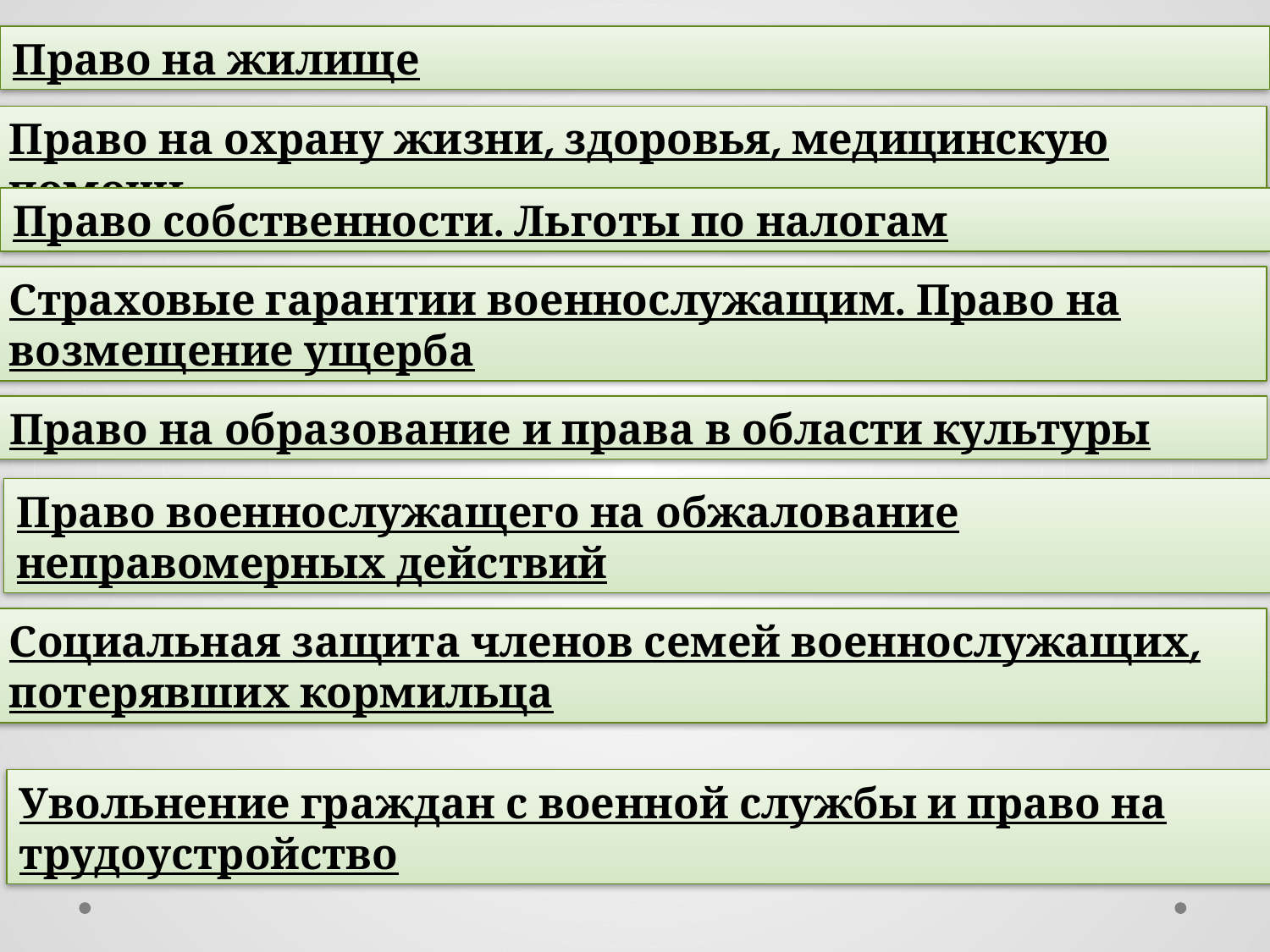

Право на жилище
Право на охрану жизни, здоровья, медицинскую помощь
Право собственности. Льготы по налогам
Страховые гарантии военнослужащим. Право на возмещение ущерба
Право на образование и права в области культуры
Право военнослужащего на обжалование неправомерных действий
Социальная защита членов семей военнослужащих, потерявших кормильца
Увольнение граждан с военной службы и право на трудоустройство